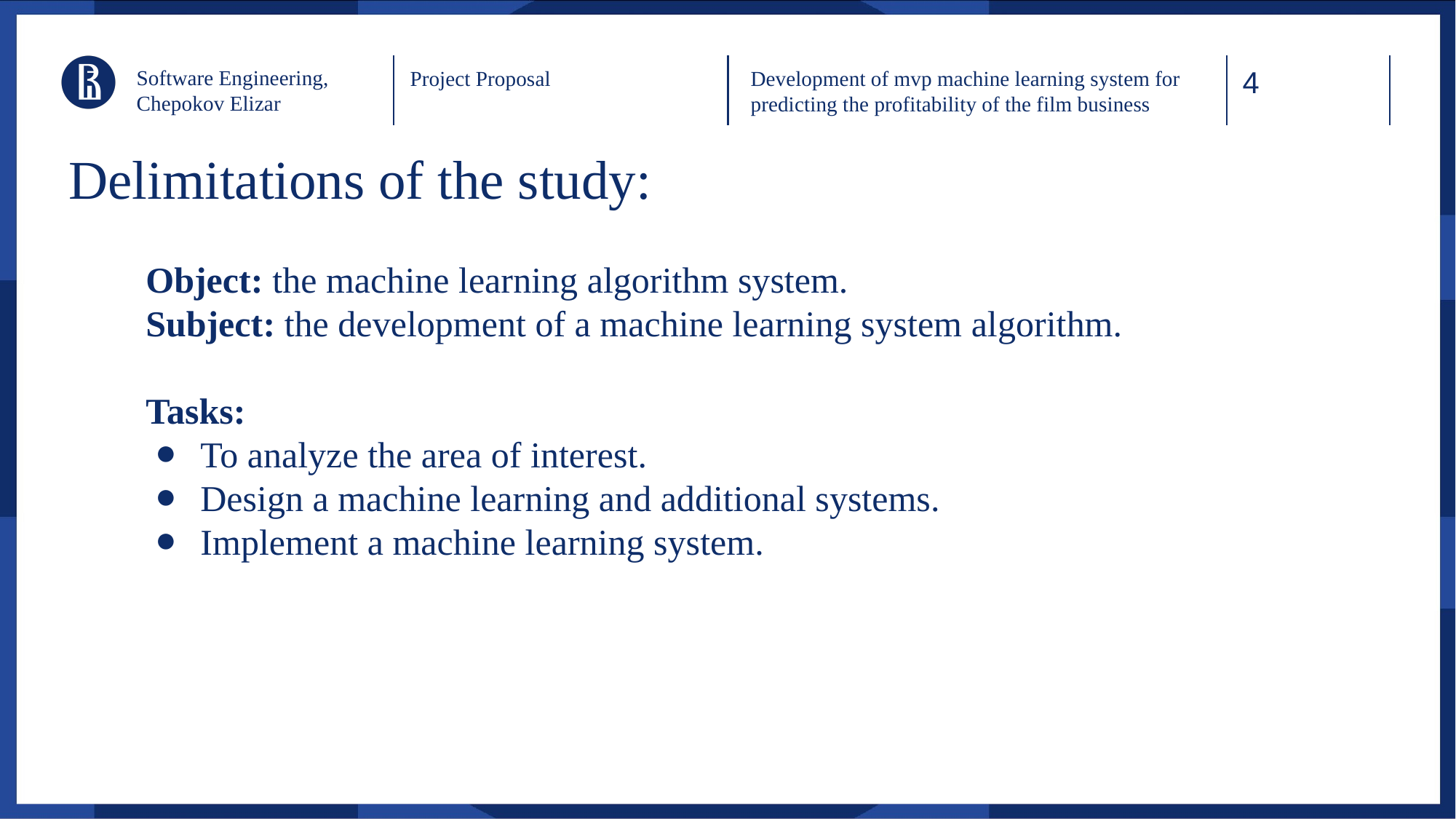

Software Engineering,
Chepokov Elizar
Development of mvp machine learning system for predicting the profitability of the film business
Project Proposal
# Delimitations of the study:
Object: the machine learning algorithm system.
Subject: the development of a machine learning system algorithm.

Tasks:
To analyze the area of interest.
Design a machine learning and additional systems.
Implement a machine learning system.